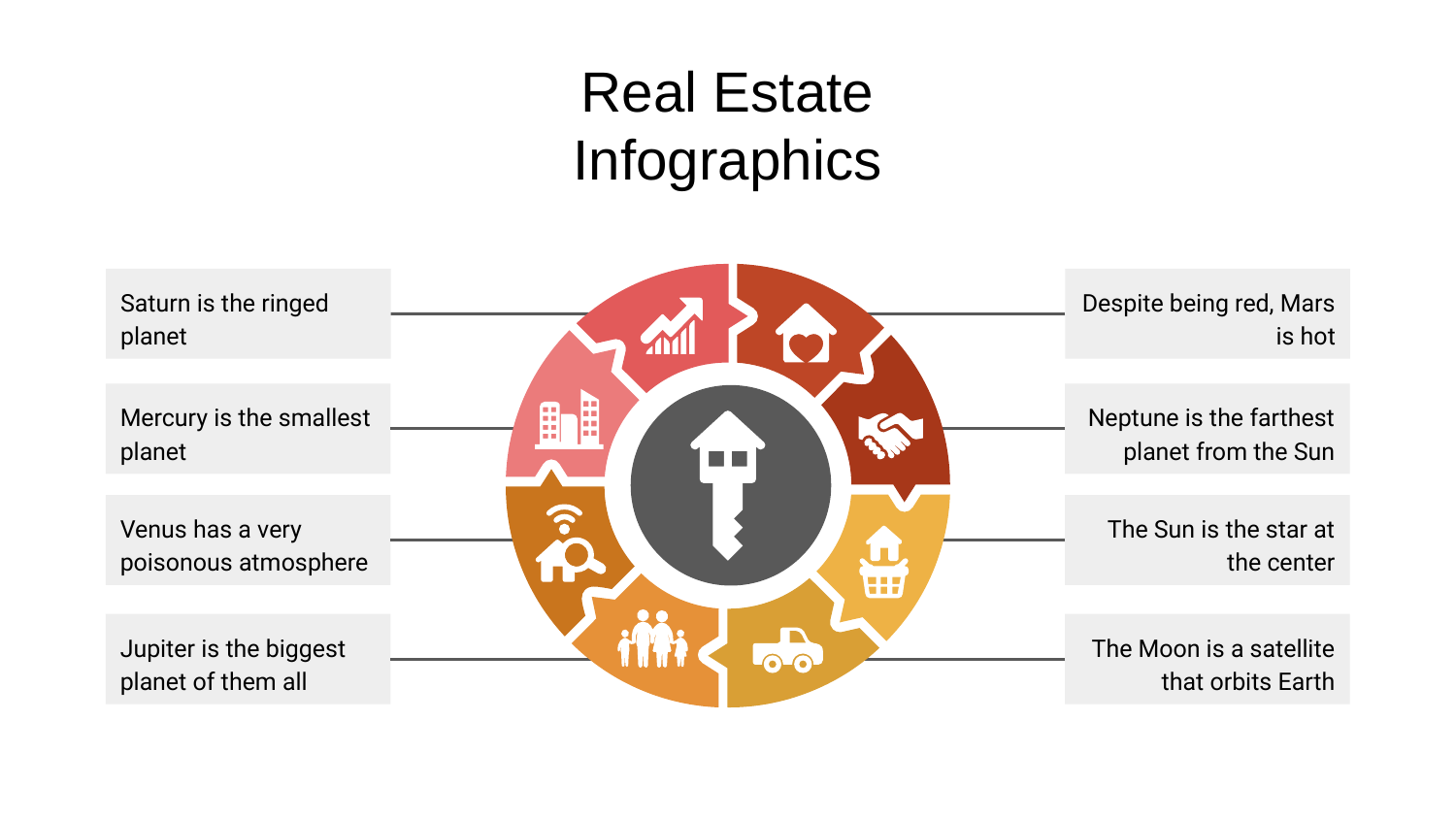

# Real Estate Infographics

Saturn is the ringed planet
Despite being red, Mars is hot

Mercury is the smallest planet
Neptune is the farthest planet from the Sun

Venus has a very poisonous atmosphere
The Sun is the star at the center

Jupiter is the biggest planet of them all

The Moon is a satellite that orbits Earth